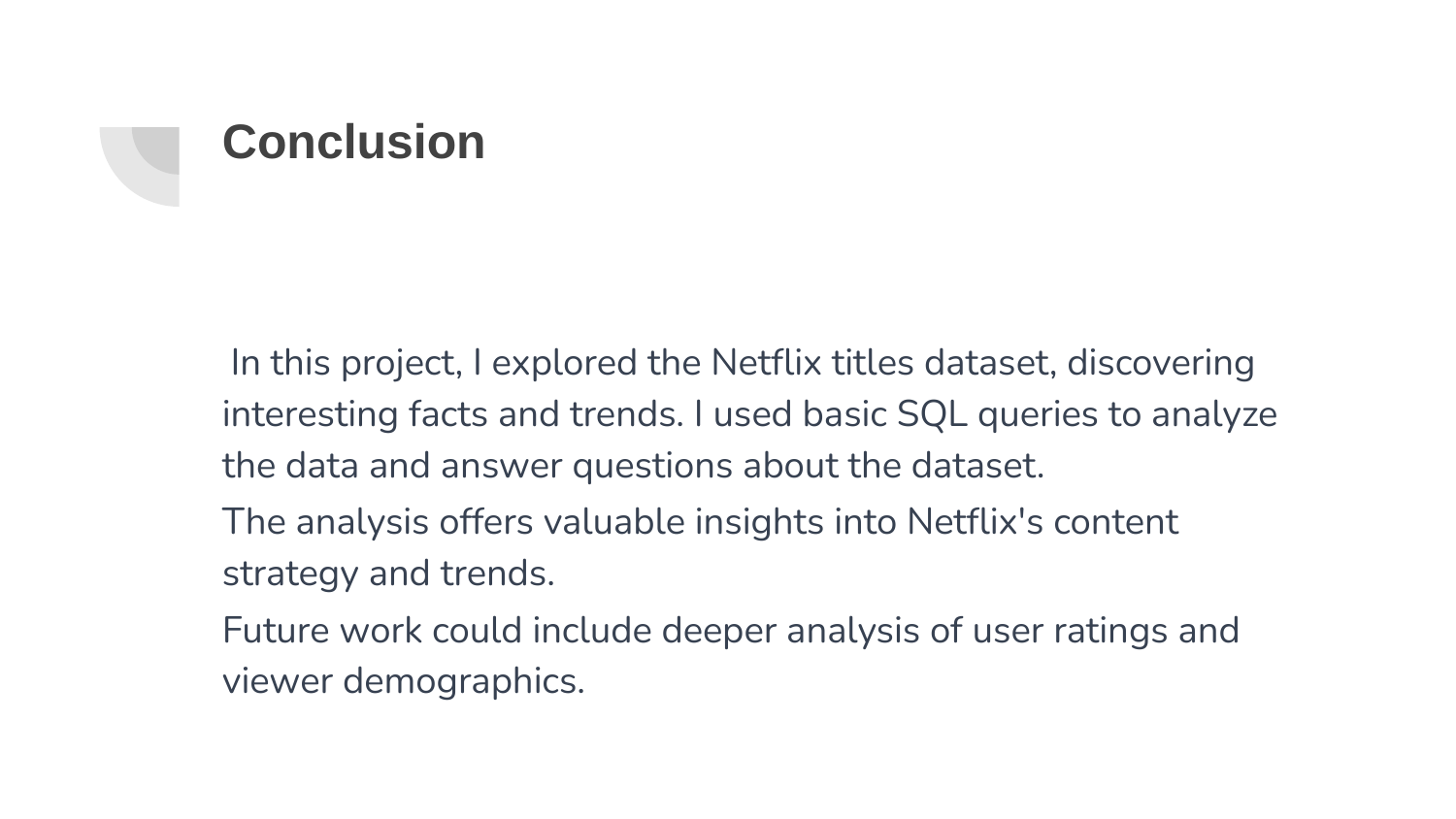

# Conclusion
 In this project, I explored the Netflix titles dataset, discovering interesting facts and trends. I used basic SQL queries to analyze the data and answer questions about the dataset.
The analysis offers valuable insights into Netflix's content strategy and trends.
Future work could include deeper analysis of user ratings and viewer demographics.